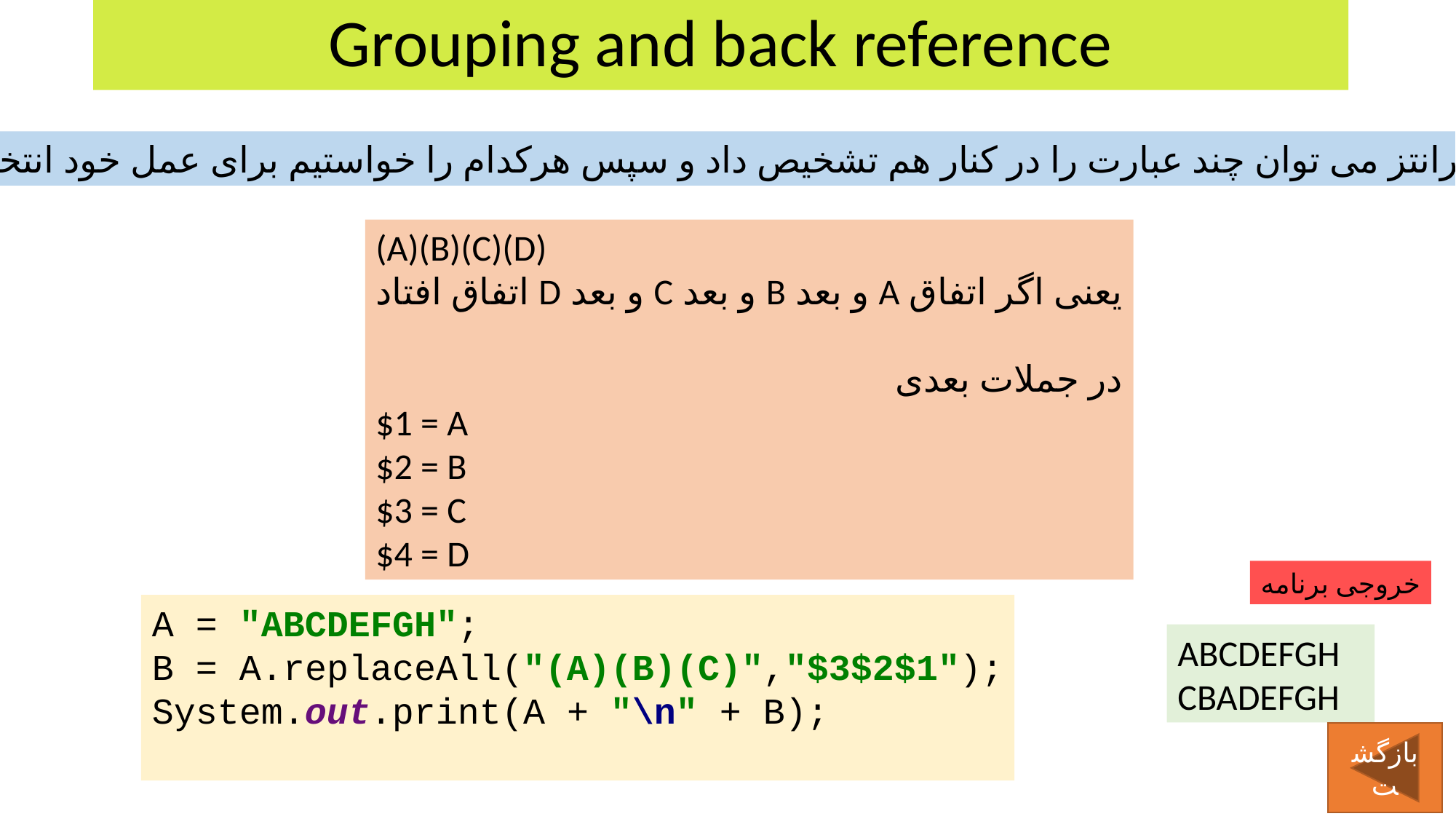

# Grouping and back reference
با چند پرانتز می توان چند عبارت را در کنار هم تشخیص داد و سپس هرکدام را خواستیم برای عمل خود انتخاب کنیم
(A)(B)(C)(D)
یعنی اگر اتفاق A و بعد B و بعد C و بعد D اتفاق افتاد

در جملات بعدی
$1 = A
$2 = B
$3 = C
$4 = D
خروجی برنامه
A = "ABCDEFGH";
B = A.replaceAll("(A)(B)(C)","$3$2$1");
System.out.print(A + "\n" + B);
ABCDEFGH
CBADEFGH
بازگشت